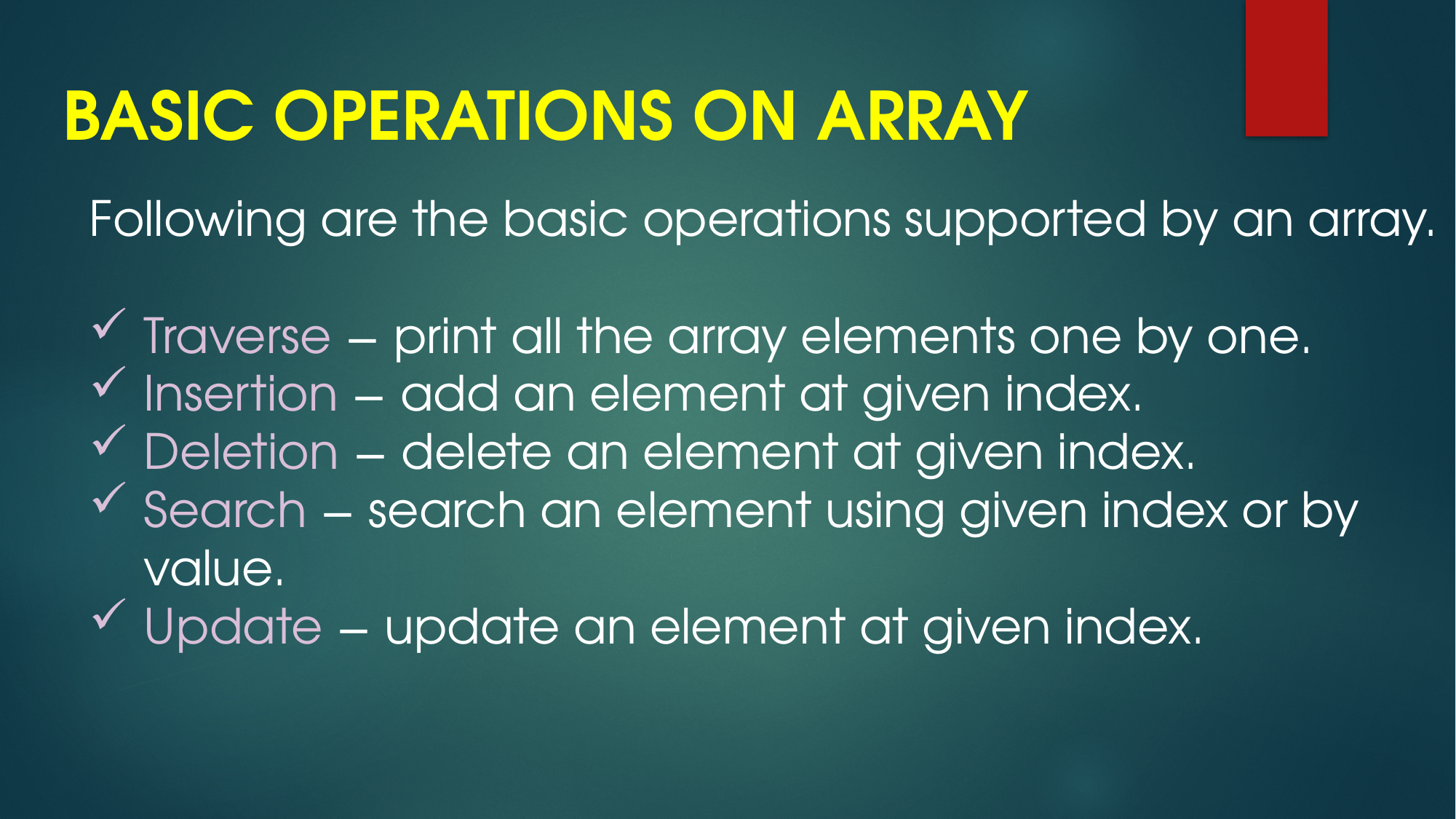

Basic operations on array
Following are the basic operations supported by an array.

Traverse − print all the array elements one by one.
Insertion − add an element at given index.
Deletion − delete an element at given index.
Search − search an element using given index or by value.
Update − update an element at given index.